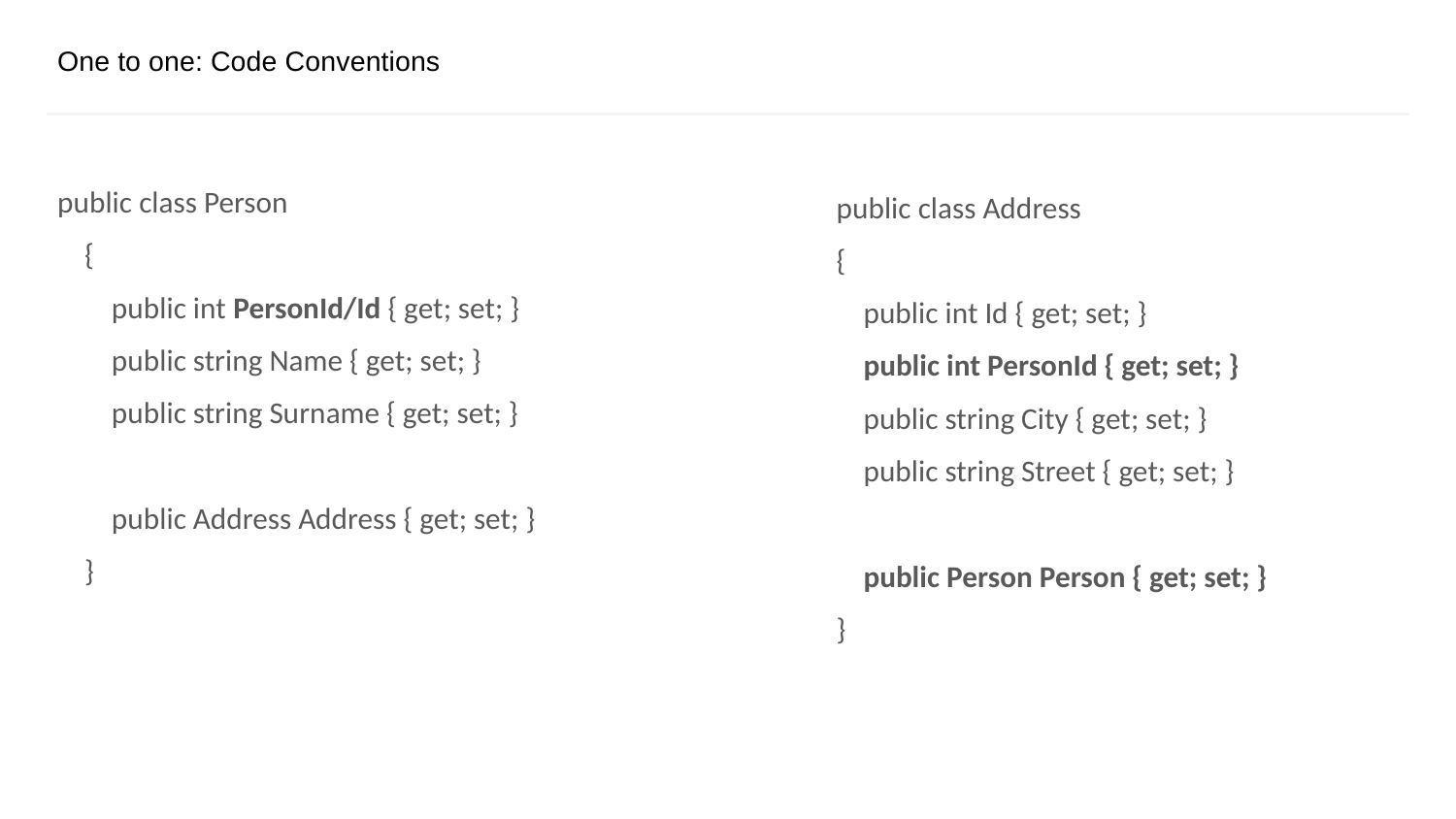

# One to one: Code Conventions
public class Person
    {
        public int PersonId/Id { get; set; }
        public string Name { get; set; }
        public string Surname { get; set; }

        public Address Address { get; set; }
    }

    public class Address
    {
        public int Id { get; set; }
        public int PersonId { get; set; }
        public string City { get; set; }
        public string Street { get; set; }

        public Person Person { get; set; }
    }

CONFIDENTIAL  |  © 2019 EPAM Systems, Inc.